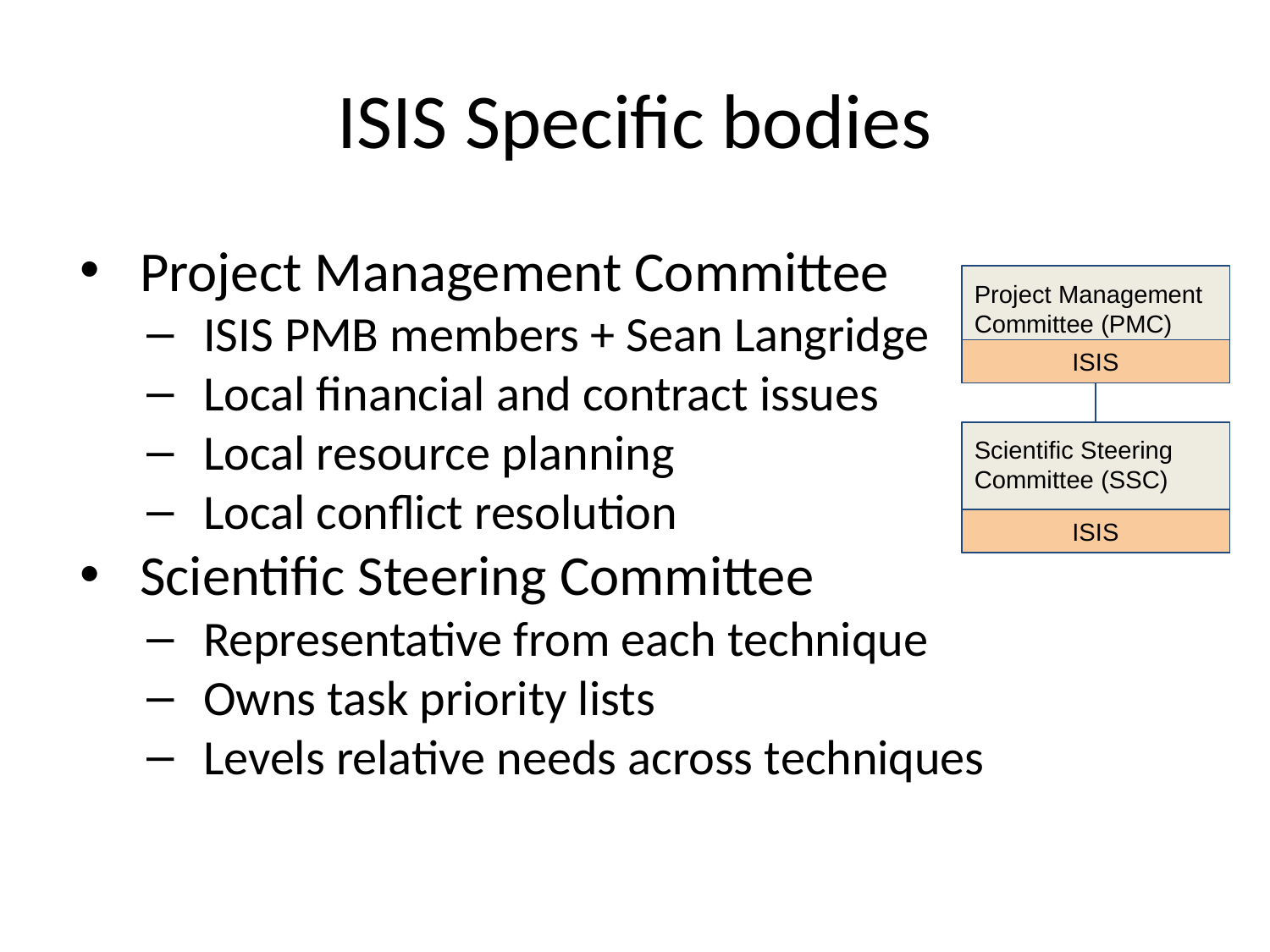

# ISIS Specific bodies
Project Management Committee
ISIS PMB members + Sean Langridge
Local financial and contract issues
Local resource planning
Local conflict resolution
Scientific Steering Committee
Representative from each technique
Owns task priority lists
Levels relative needs across techniques

Project Management Committee (PMC)
ISIS
Scientific Steering Committee (SSC)
ISIS